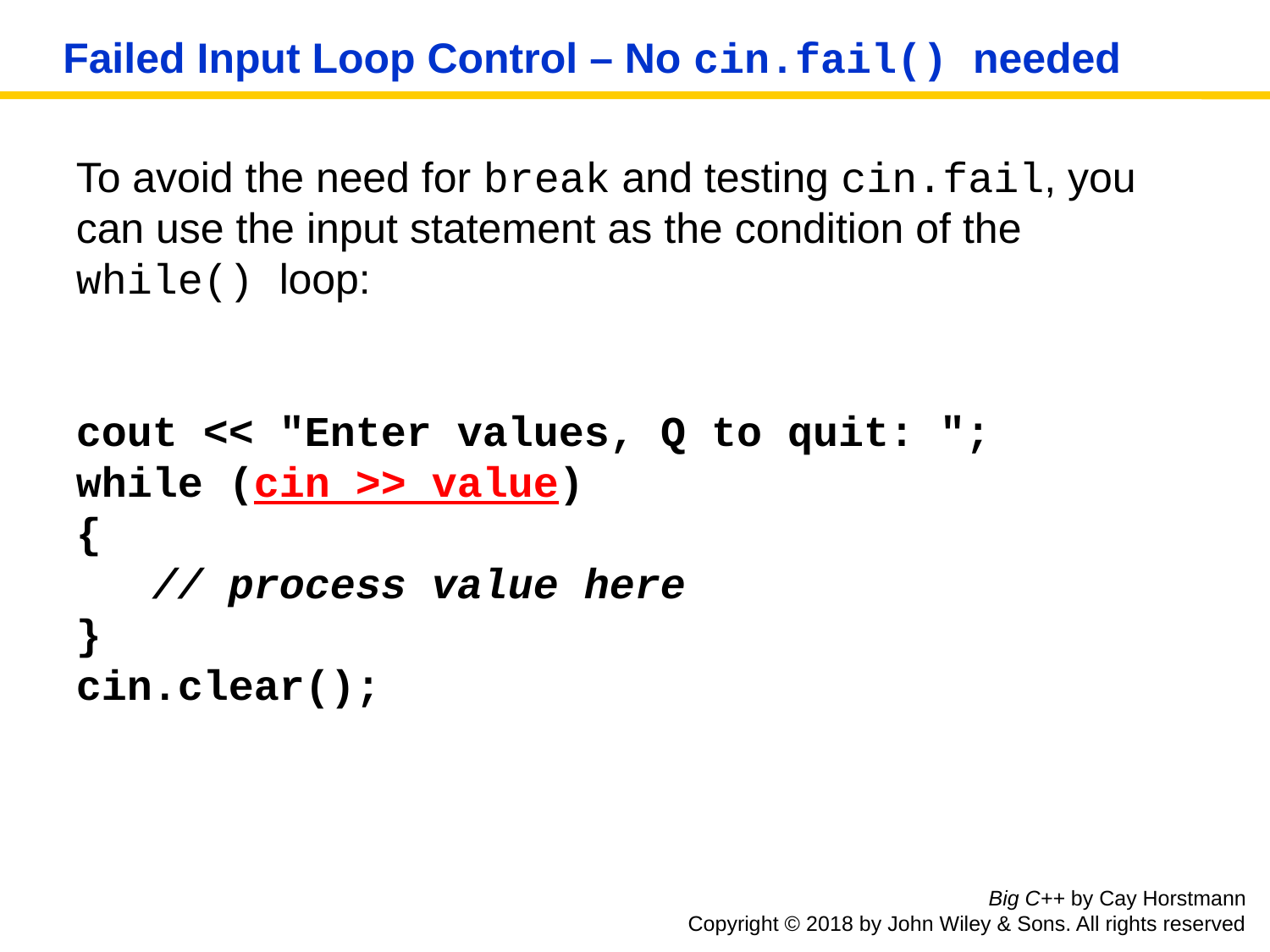

# Failed Input Loop Control – No cin.fail() needed

To avoid the need for break and testing cin.fail, you can use the input statement as the condition of the while() loop:

cout << "Enter values, Q to quit: ";
while (cin >> value)
{
   // process value here
}
cin.clear();
Big C++ by Cay Horstmann
Copyright © 2018 by John Wiley & Sons. All rights reserved